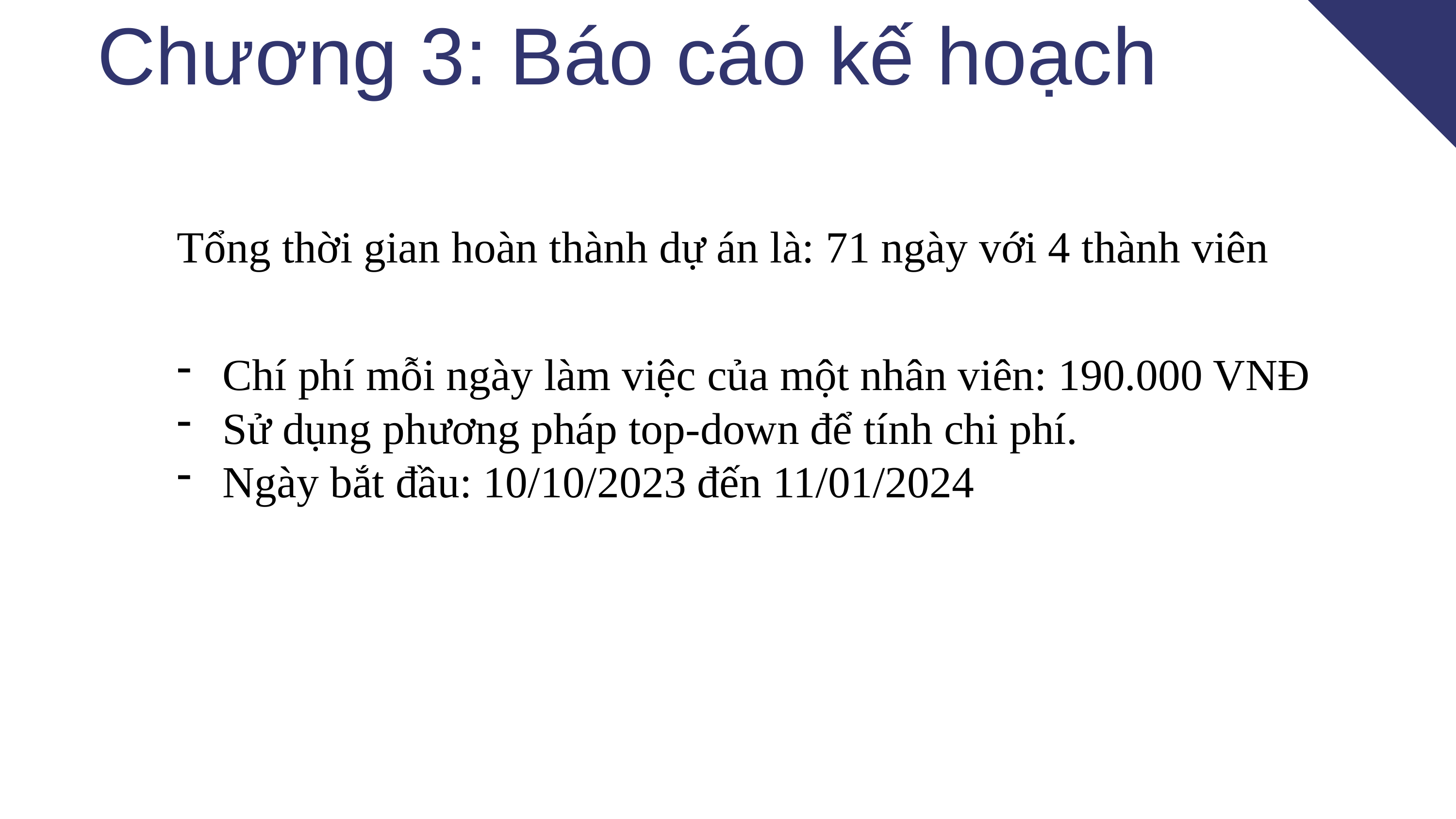

Chương 3: Báo cáo kế hoạch
Tổng thời gian hoàn thành dự án là: 71 ngày với 4 thành viên
Chí phí mỗi ngày làm việc của một nhân viên: 190.000 VNĐ
Sử dụng phương pháp top-down để tính chi phí.
Ngày bắt đầu: 10/10/2023 đến 11/01/2024